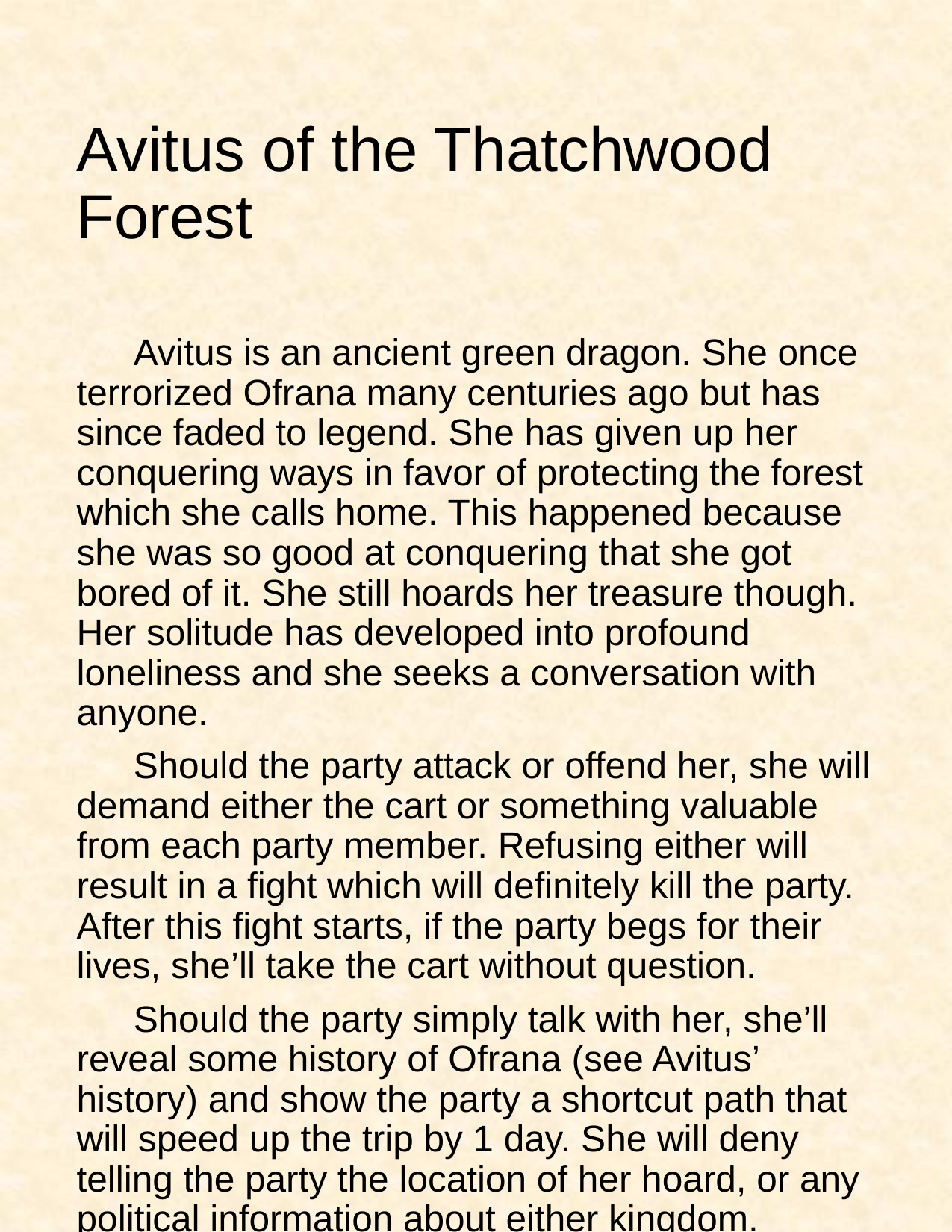

# Avitus of the Thatchwood Forest
Avitus is an ancient green dragon. She once terrorized Ofrana many centuries ago but has since faded to legend. She has given up her conquering ways in favor of protecting the forest which she calls home. This happened because she was so good at conquering that she got bored of it. She still hoards her treasure though. Her solitude has developed into profound loneliness and she seeks a conversation with anyone.
Should the party attack or offend her, she will demand either the cart or something valuable from each party member. Refusing either will result in a fight which will definitely kill the party. After this fight starts, if the party begs for their lives, she’ll take the cart without question.
Should the party simply talk with her, she’ll reveal some history of Ofrana (see Avitus’ history) and show the party a shortcut path that will speed up the trip by 1 day. She will deny telling the party the location of her hoard, or any political information about either kingdom.